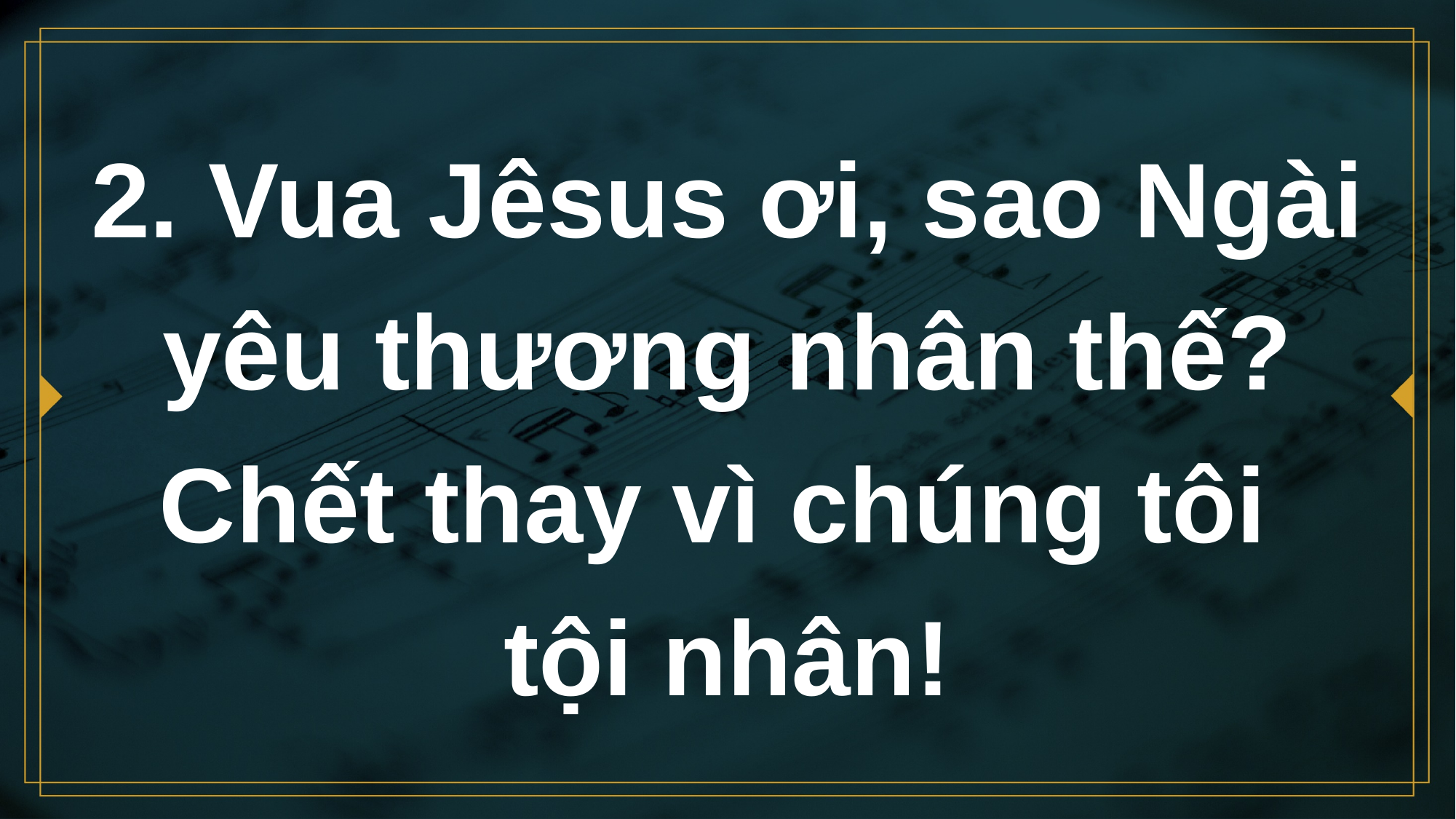

# 2. Vua Jêsus ơi, sao Ngài yêu thương nhân thế? Chết thay vì chúng tôi tội nhân!